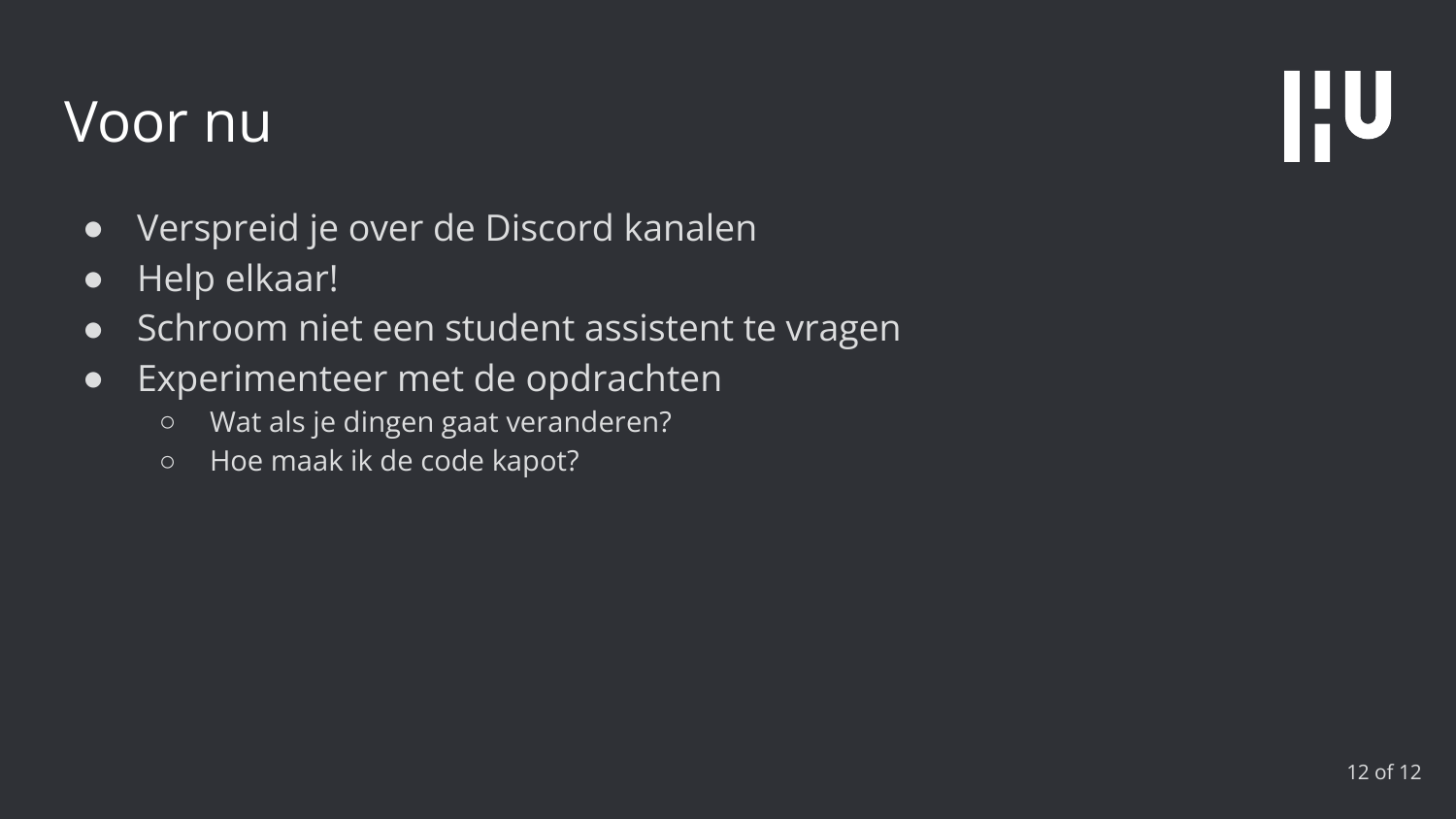

# Voor nu
Verspreid je over de Discord kanalen
Help elkaar!
Schroom niet een student assistent te vragen
Experimenteer met de opdrachten
Wat als je dingen gaat veranderen?
Hoe maak ik de code kapot?